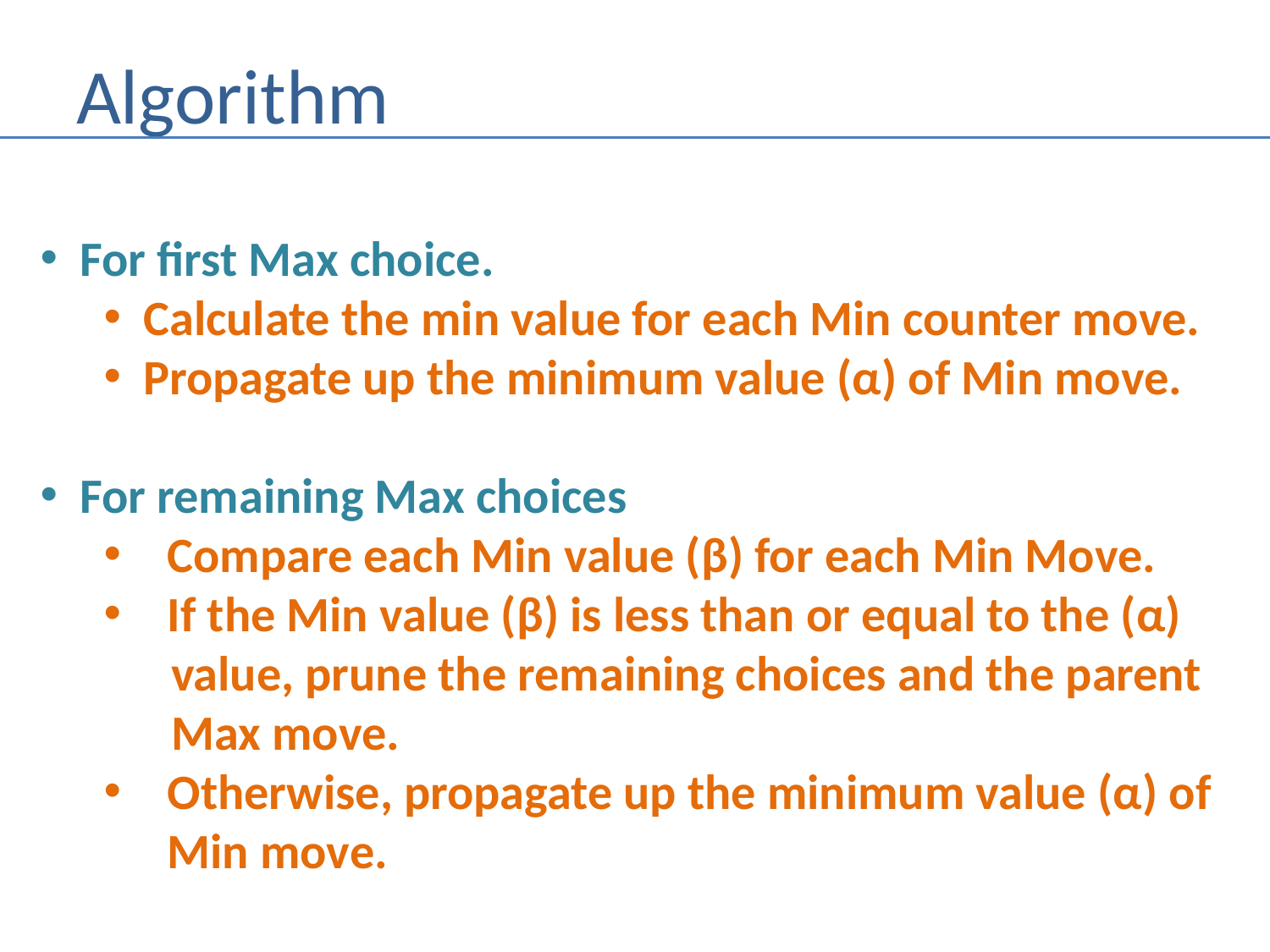

# Algorithm

For first Max choice.
Calculate the min value for each Min counter move.
Propagate up the minimum value (α) of Min move.

For remaining Max choices
Compare each Min value (β) for each Min Move.
If the Min value (β) is less than or equal to the (α)
      value, prune the remaining choices and the parent
      Max move.
Otherwise, propagate up the minimum value (α) of
Min move.